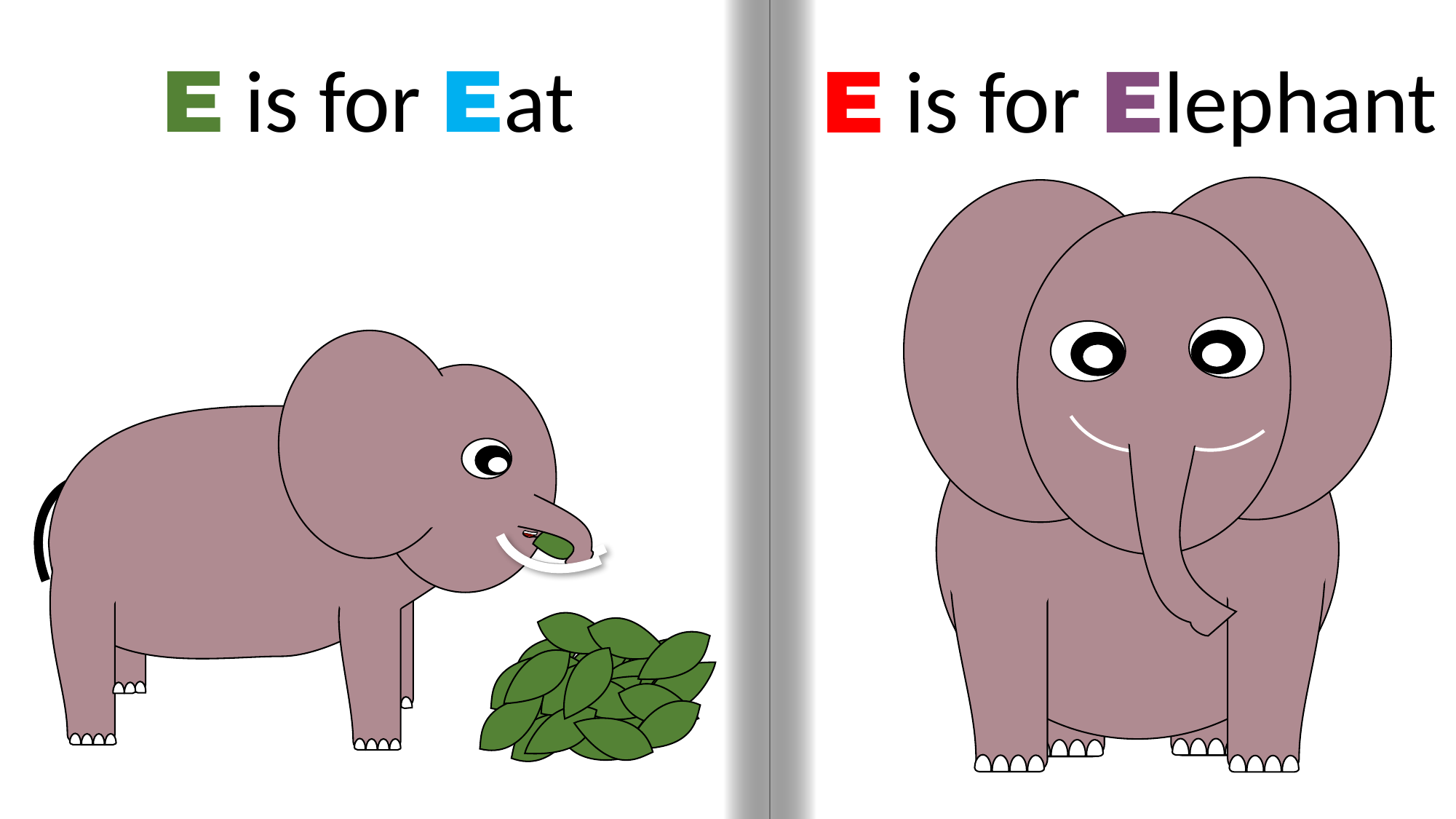

E is for Eat
E is for Elephant